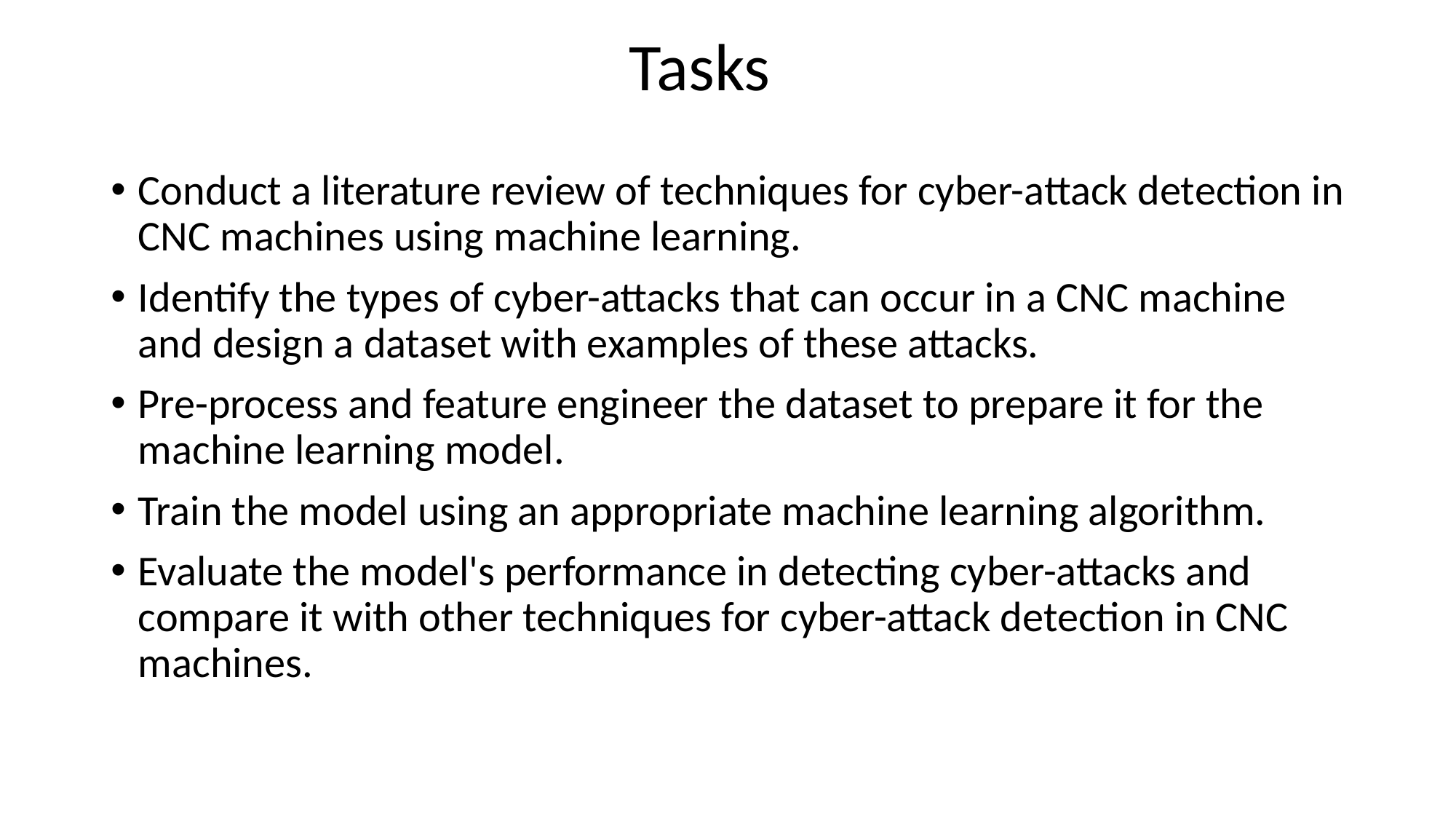

# Tasks
Conduct a literature review of techniques for cyber-attack detection in CNC machines using machine learning.
Identify the types of cyber-attacks that can occur in a CNC machine and design a dataset with examples of these attacks.
Pre-process and feature engineer the dataset to prepare it for the machine learning model.
Train the model using an appropriate machine learning algorithm.
Evaluate the model's performance in detecting cyber-attacks and compare it with other techniques for cyber-attack detection in CNC machines.